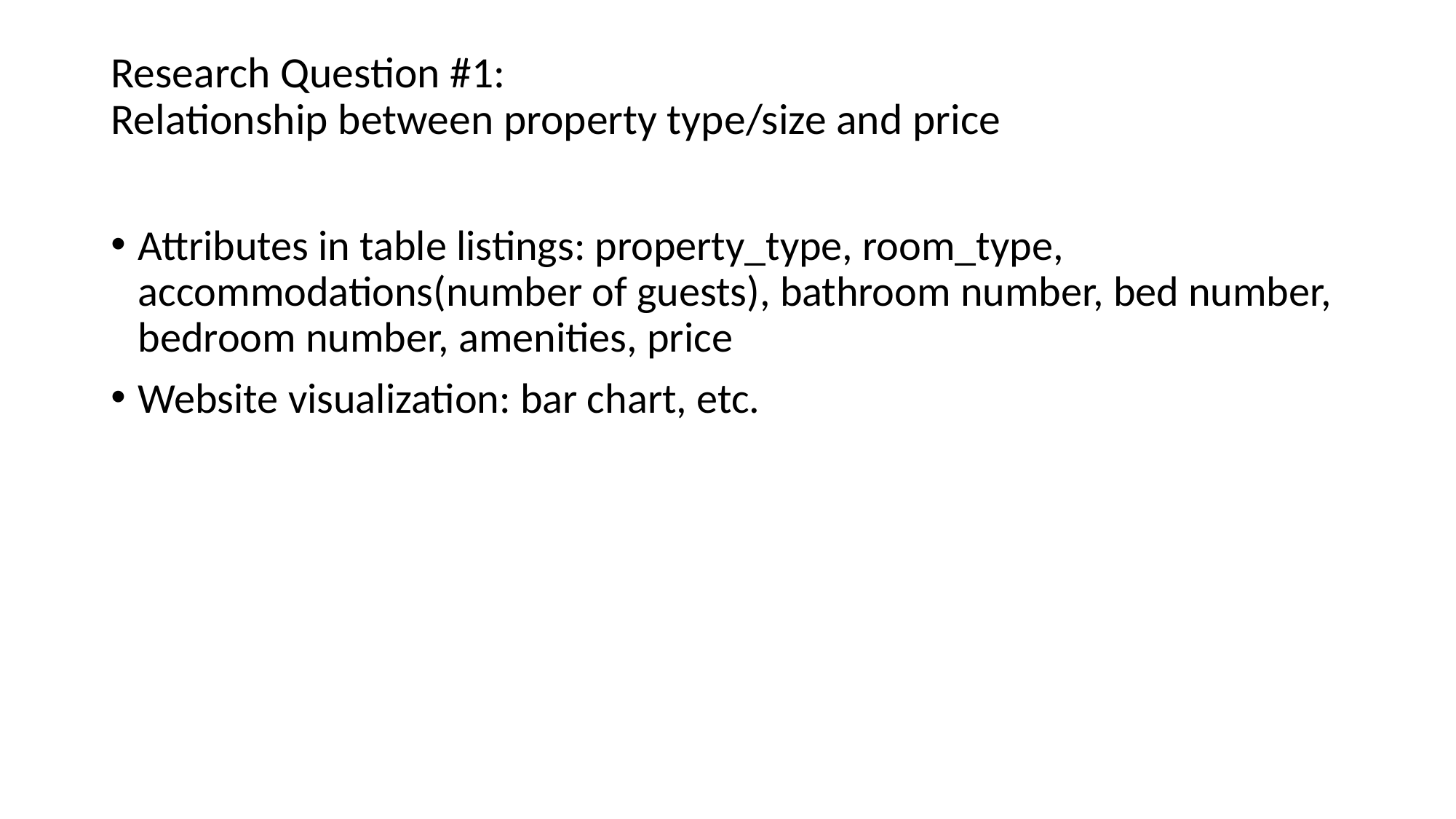

# Research Question #1: Relationship between property type/size and price
Attributes in table listings: property_type, room_type, accommodations(number of guests), bathroom number, bed number, bedroom number, amenities, price
Website visualization: bar chart, etc.